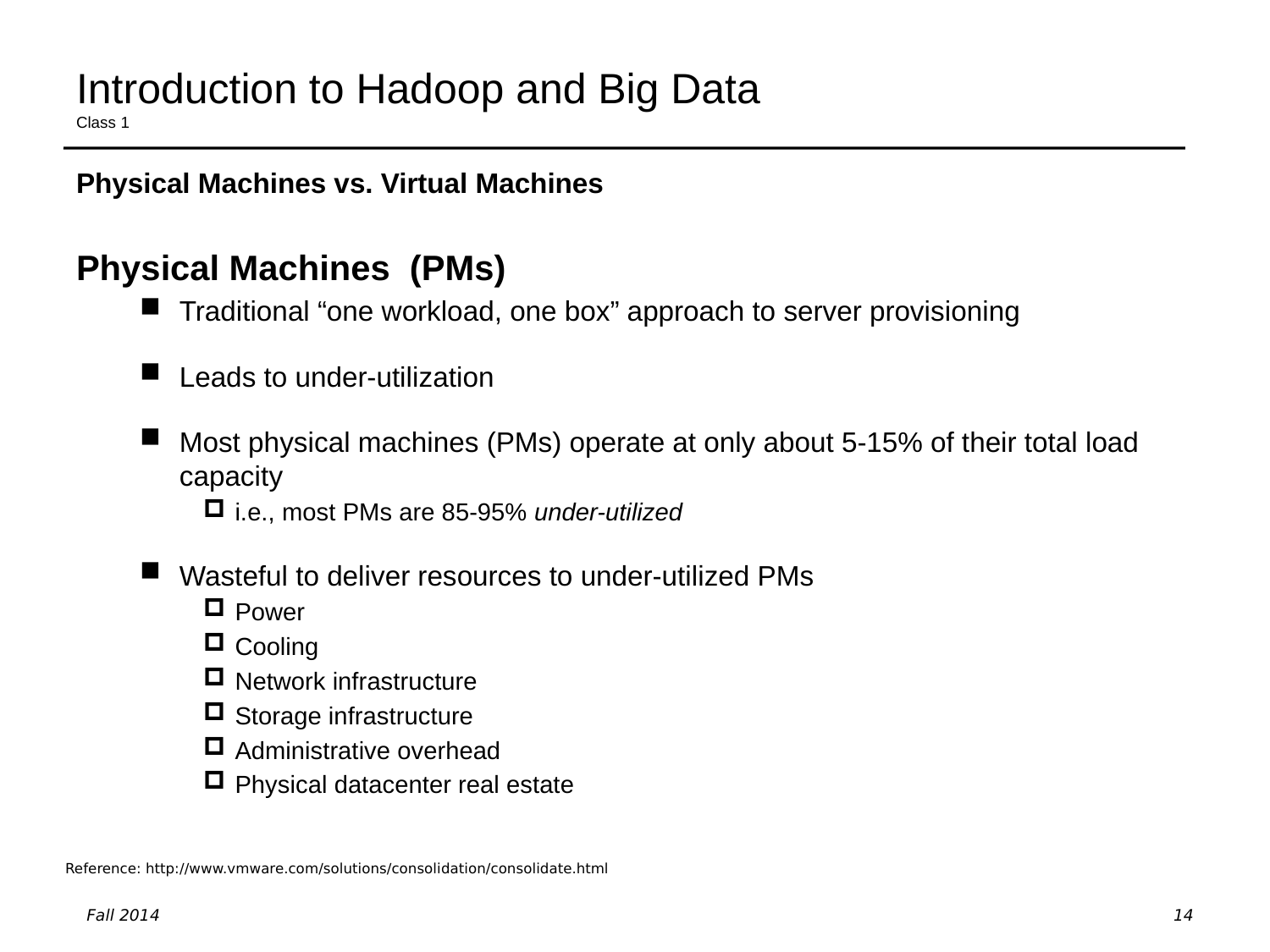

# Introduction to Hadoop and Big Data Class 1
Physical Machines vs. Virtual Machines

Physical Machines  (PMs)
Traditional “one workload, one box” approach to server provisioning

Leads to under-utilization

Most physical machines (PMs) operate at only about 5-15% of their total load capacity
i.e., most PMs are 85-95% under-utilized

Wasteful to deliver resources to under-utilized PMs
Power
Cooling
Network infrastructure
Storage infrastructure
Administrative overhead
Physical datacenter real estate

Reference: http://www.vmware.com/solutions/consolidation/consolidate.html
14